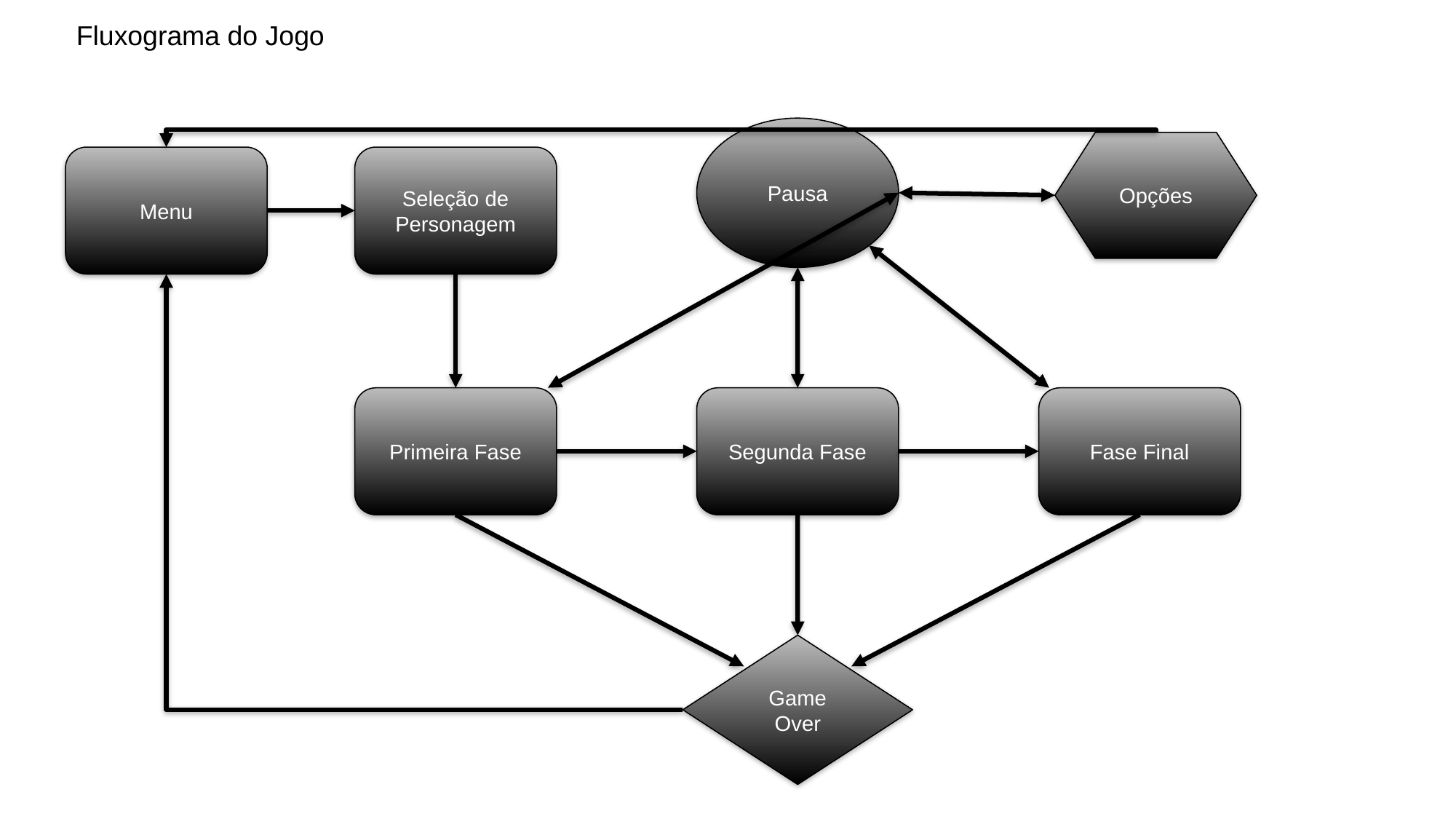

Fluxograma do Jogo
Pausa
Opções
Menu
Seleção de Personagem
Primeira Fase
Segunda Fase
Fase Final
Game Over